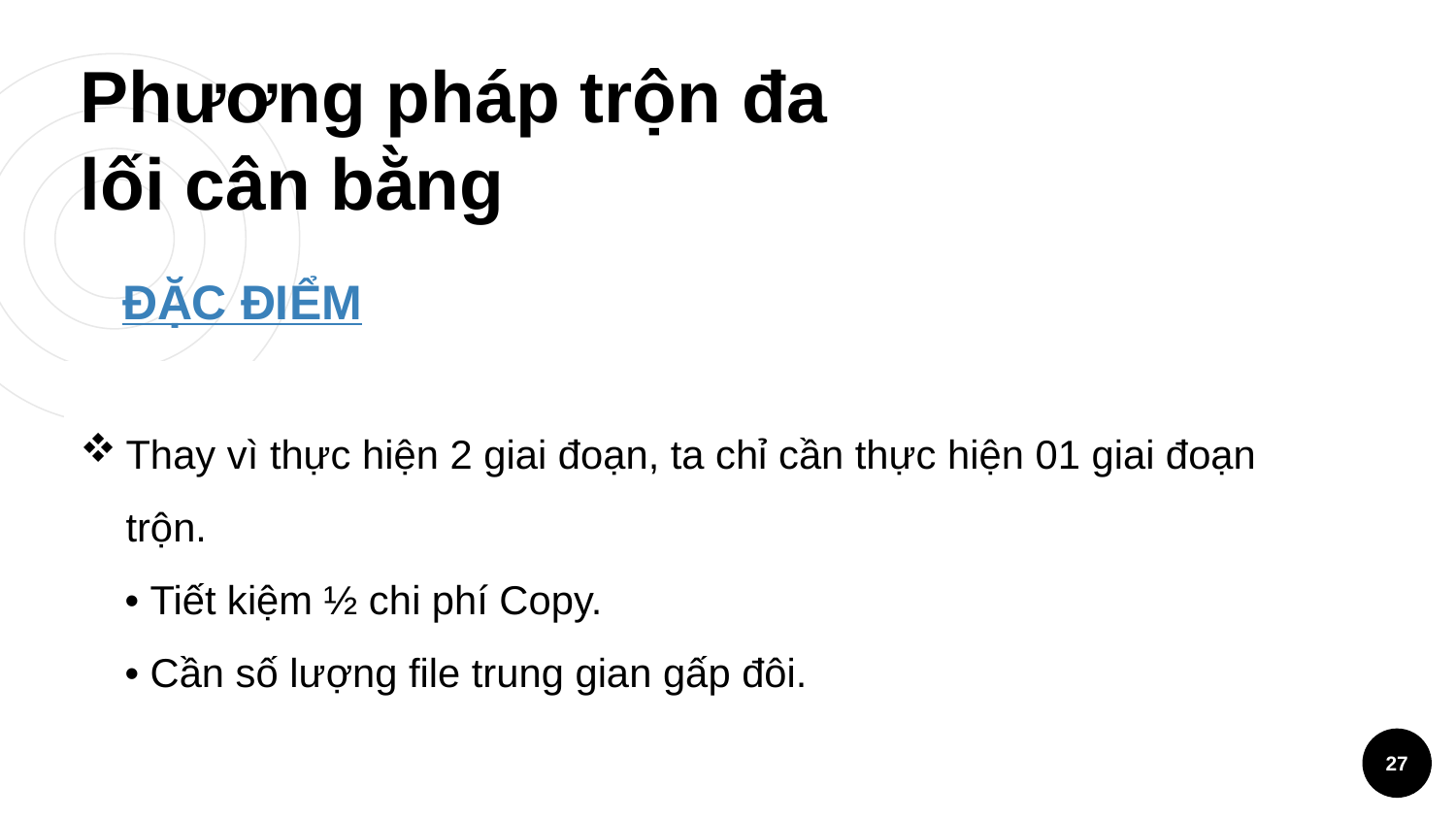

# Phương pháp trộn đa lối cân bằng
ĐẶC ĐIỂM

Thay vì thực hiện 2 giai đoạn, ta chỉ cần thực hiện 01 giai đoạn trộn.
    • Tiết kiệm ½ chi phí Copy.
    • Cần số lượng file trung gian gấp đôi.
27